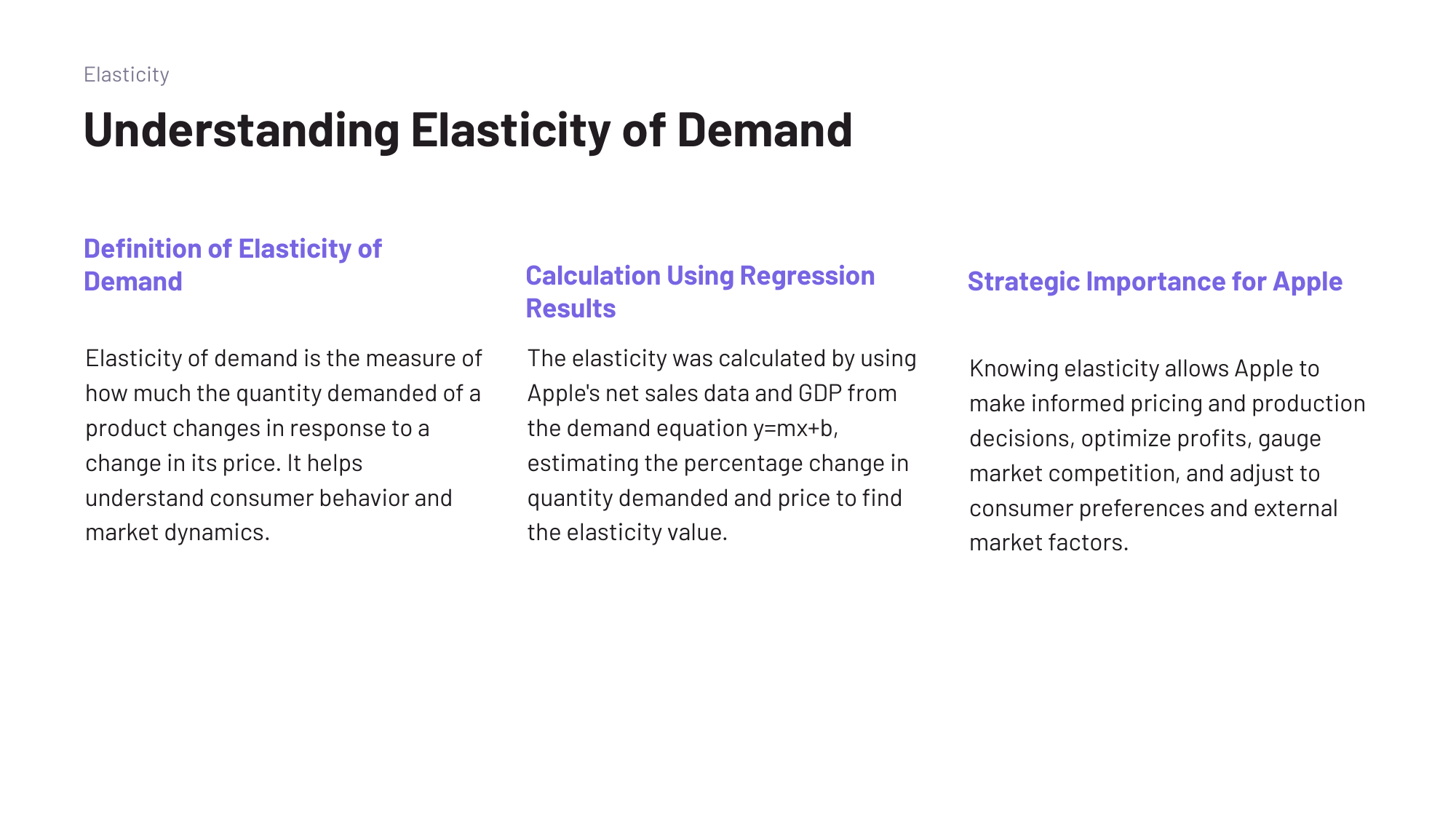

Elasticity
# Understanding Elasticity of Demand
Definition of Elasticity of Demand
Strategic Importance for Apple
Calculation Using Regression Results
Elasticity of demand is the measure of how much the quantity demanded of a product changes in response to a change in its price. It helps understand consumer behavior and market dynamics.
The elasticity was calculated by using Apple's net sales data and GDP from the demand equation y=mx+b, estimating the percentage change in quantity demanded and price to find the elasticity value.
Knowing elasticity allows Apple to make informed pricing and production decisions, optimize profits, gauge market competition, and adjust to consumer preferences and external market factors.